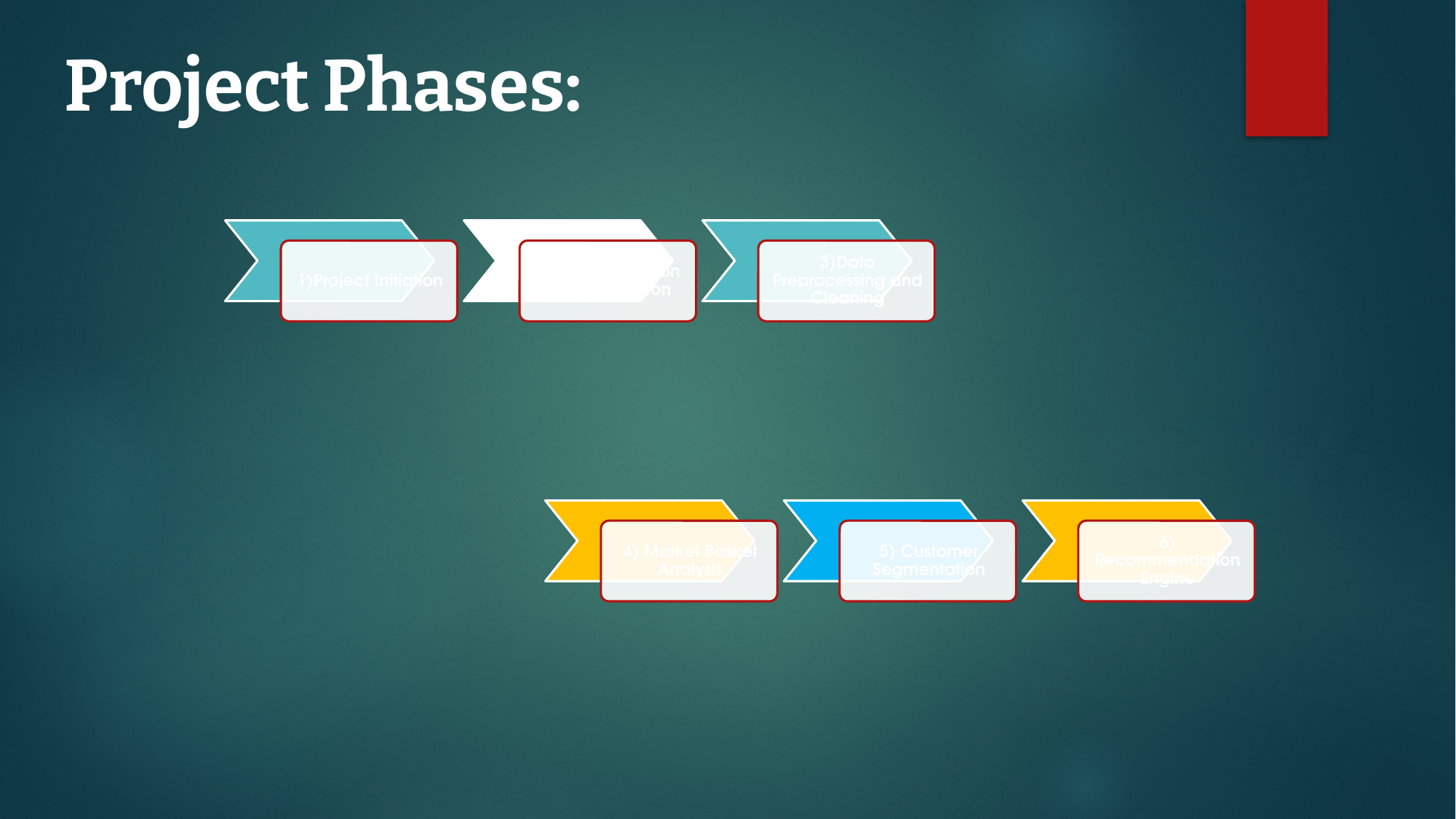

Project Phases:
1)Project Initiation
2)Data Collection and Integration
3)Data Preprocessing and Cleaning
4) Market Basket Analysis
5) Customer Segmentation
6) Recommendation Engine